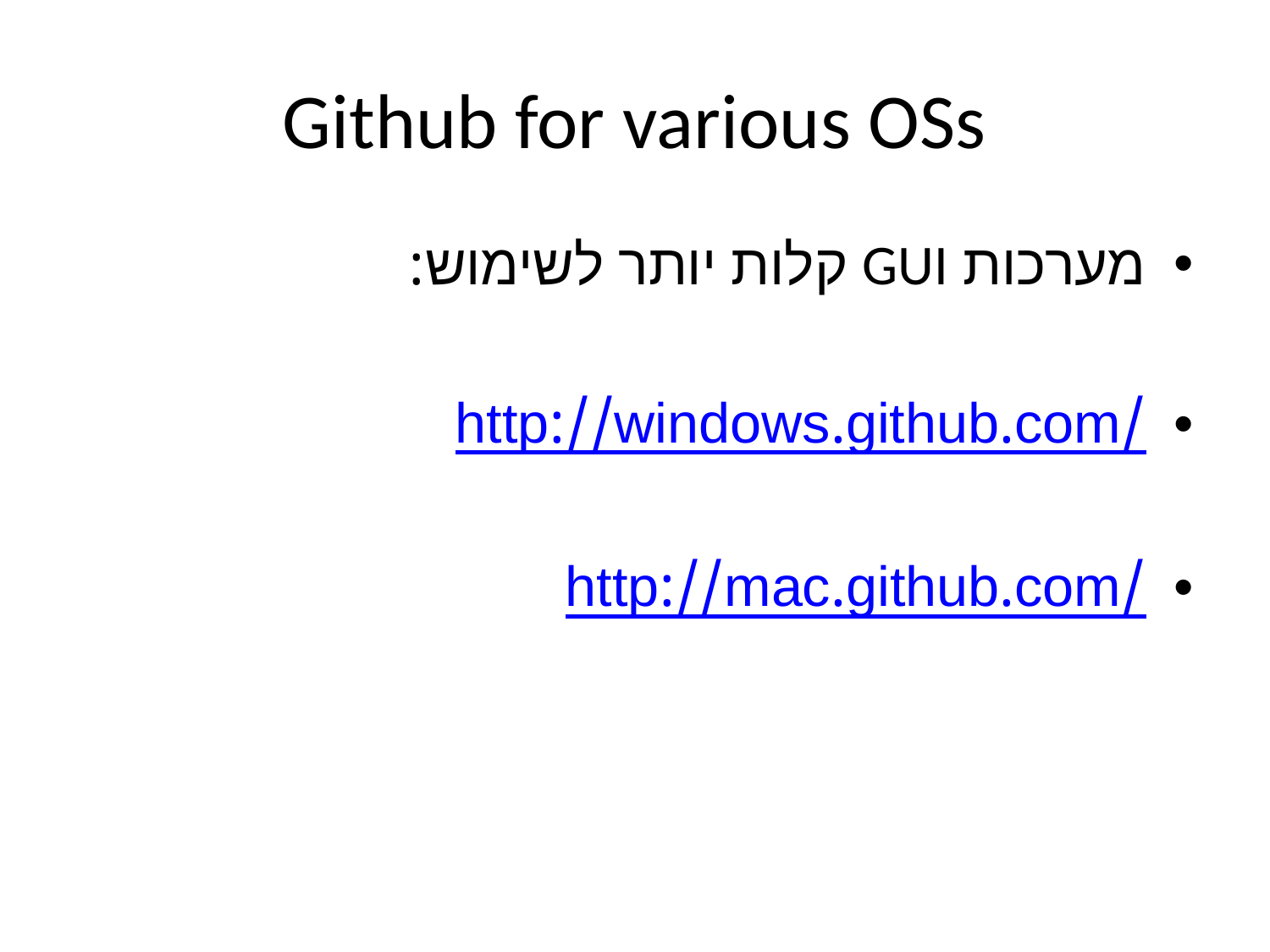

# Github for various OSs
מערכות GUI קלות יותר לשימוש:

http://windows.github.com/

http://mac.github.com/